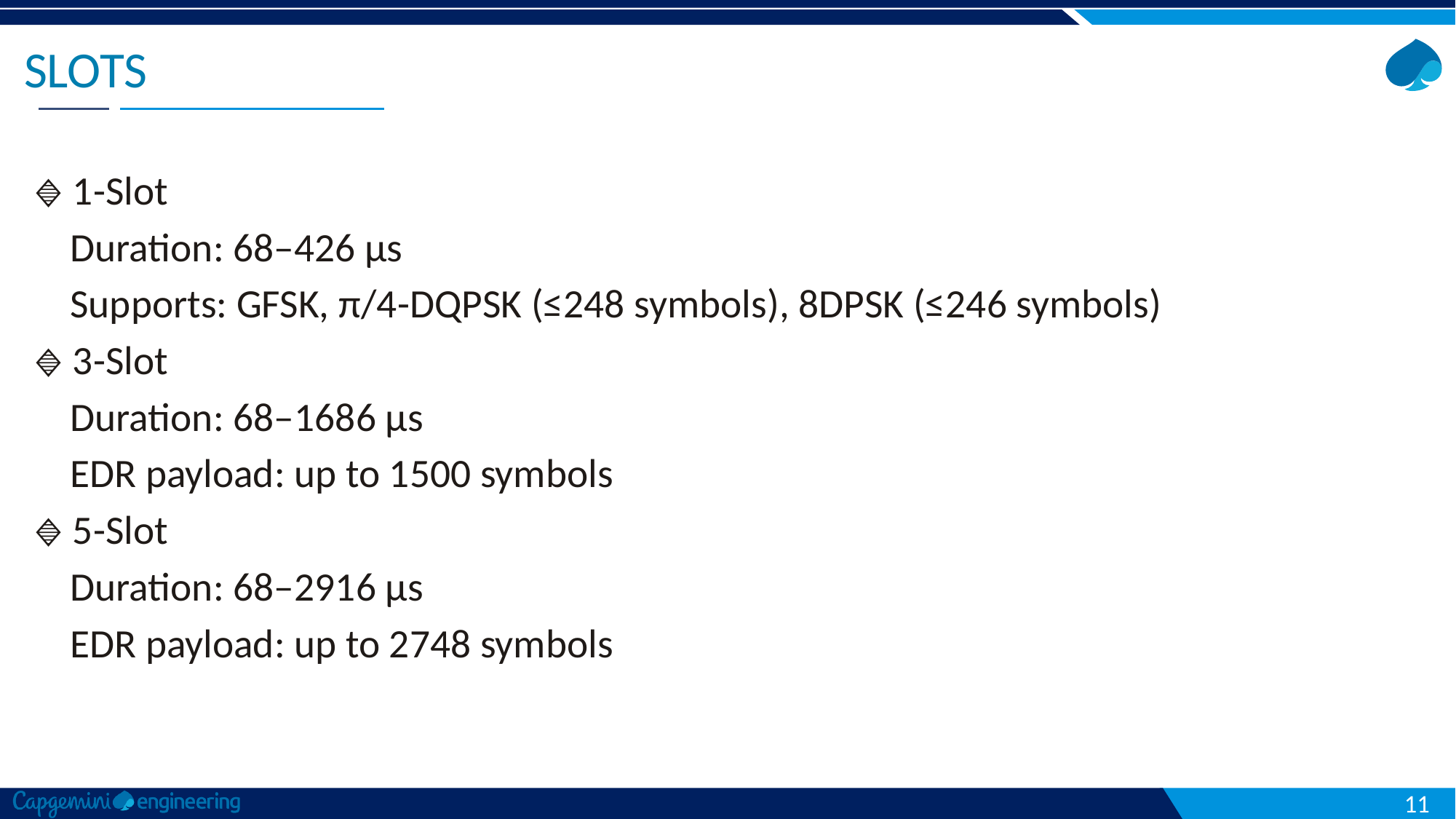

# SLOTS
🔹 1-Slot
    Duration: 68–426 µs
    Supports: GFSK, π/4-DQPSK (≤248 symbols), 8DPSK (≤246 symbols)
🔹 3-Slot
    Duration: 68–1686 µs
    EDR payload: up to 1500 symbols
🔹 5-Slot
    Duration: 68–2916 µs
    EDR payload: up to 2748 symbols